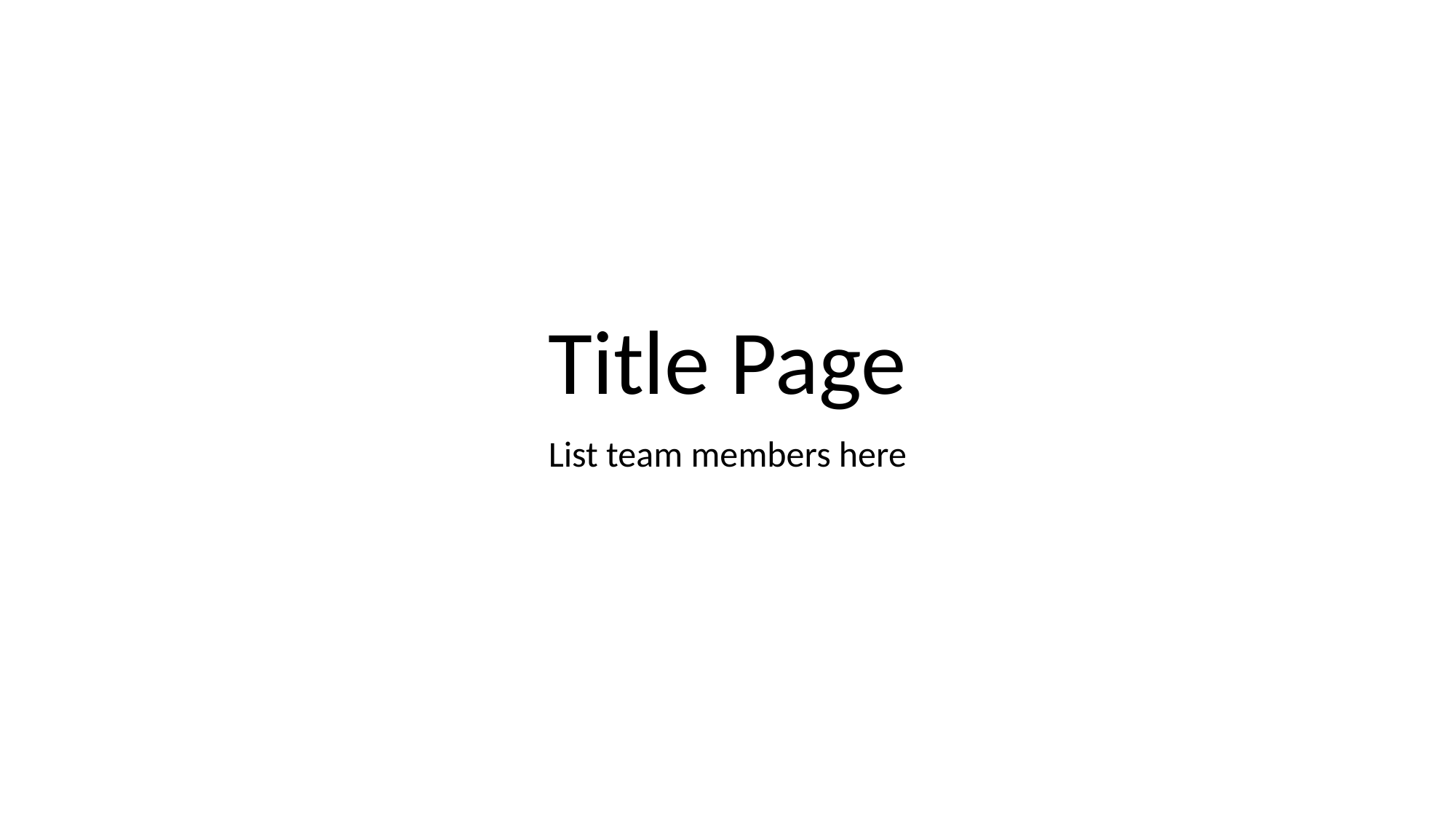

# Title Page
List team members here